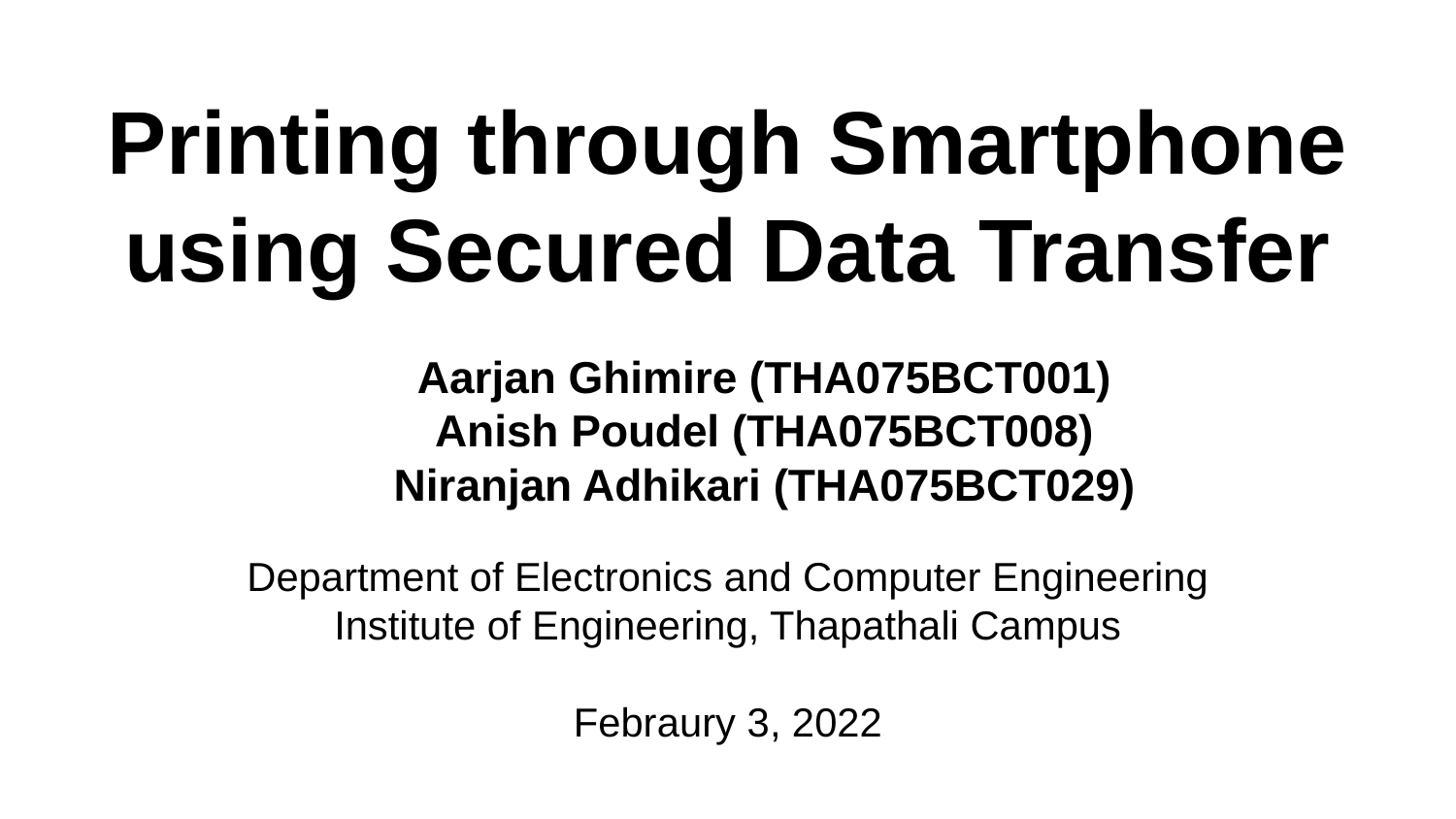

# Printing through Smartphone using Secured Data Transfer
Aarjan Ghimire (THA075BCT001)
Anish Poudel (THA075BCT008)
Niranjan Adhikari (THA075BCT029)
Department of Electronics and Computer Engineering
Institute of Engineering, Thapathali Campus

Febraury 3, 2022